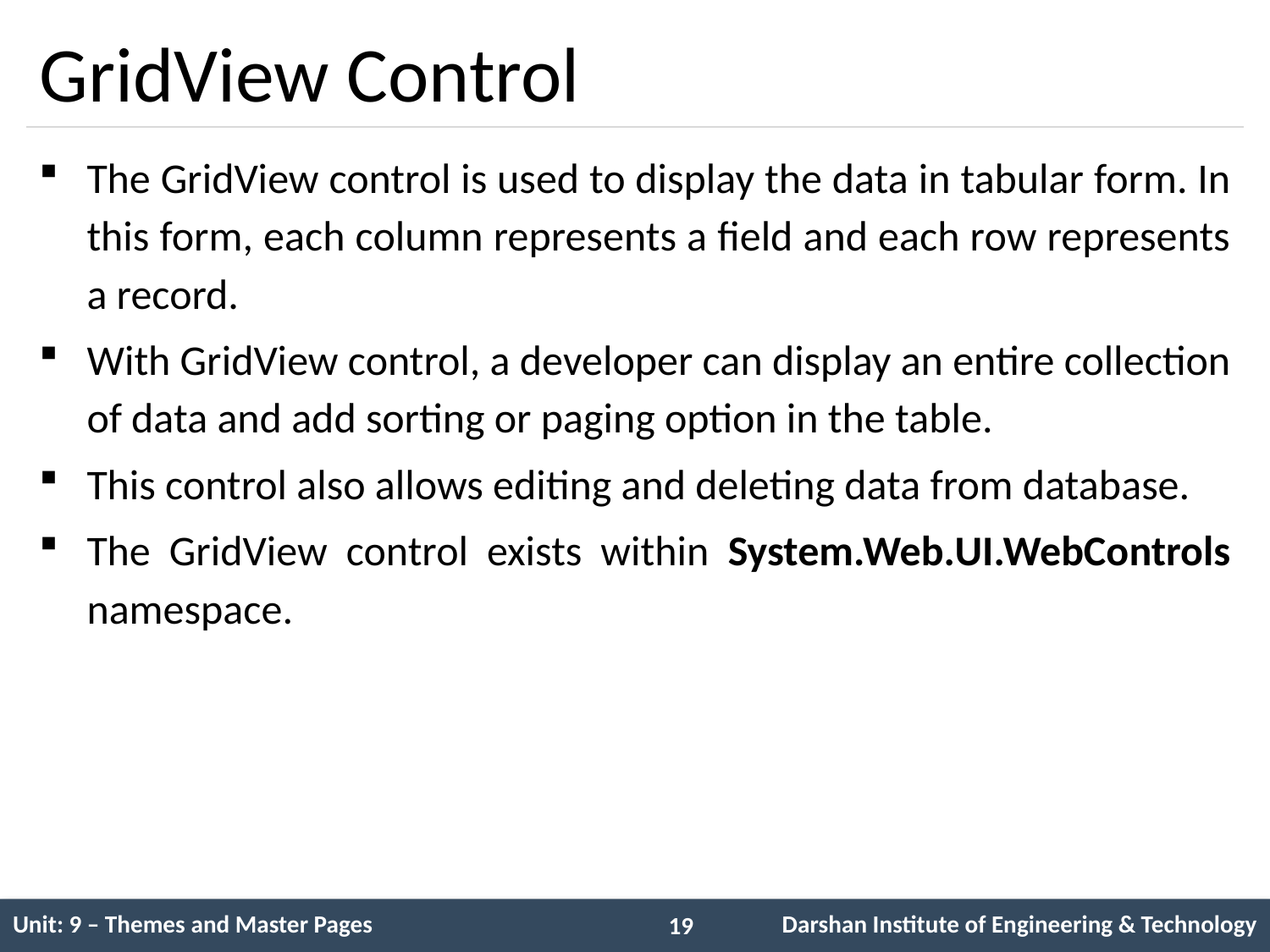

# GridView Control
The GridView control is used to display the data in tabular form. In this form, each column represents a field and each row represents a record.
With GridView control, a developer can display an entire collection of data and add sorting or paging option in the table.
This control also allows editing and deleting data from database.
The GridView control exists within System.Web.UI.WebControls namespace.